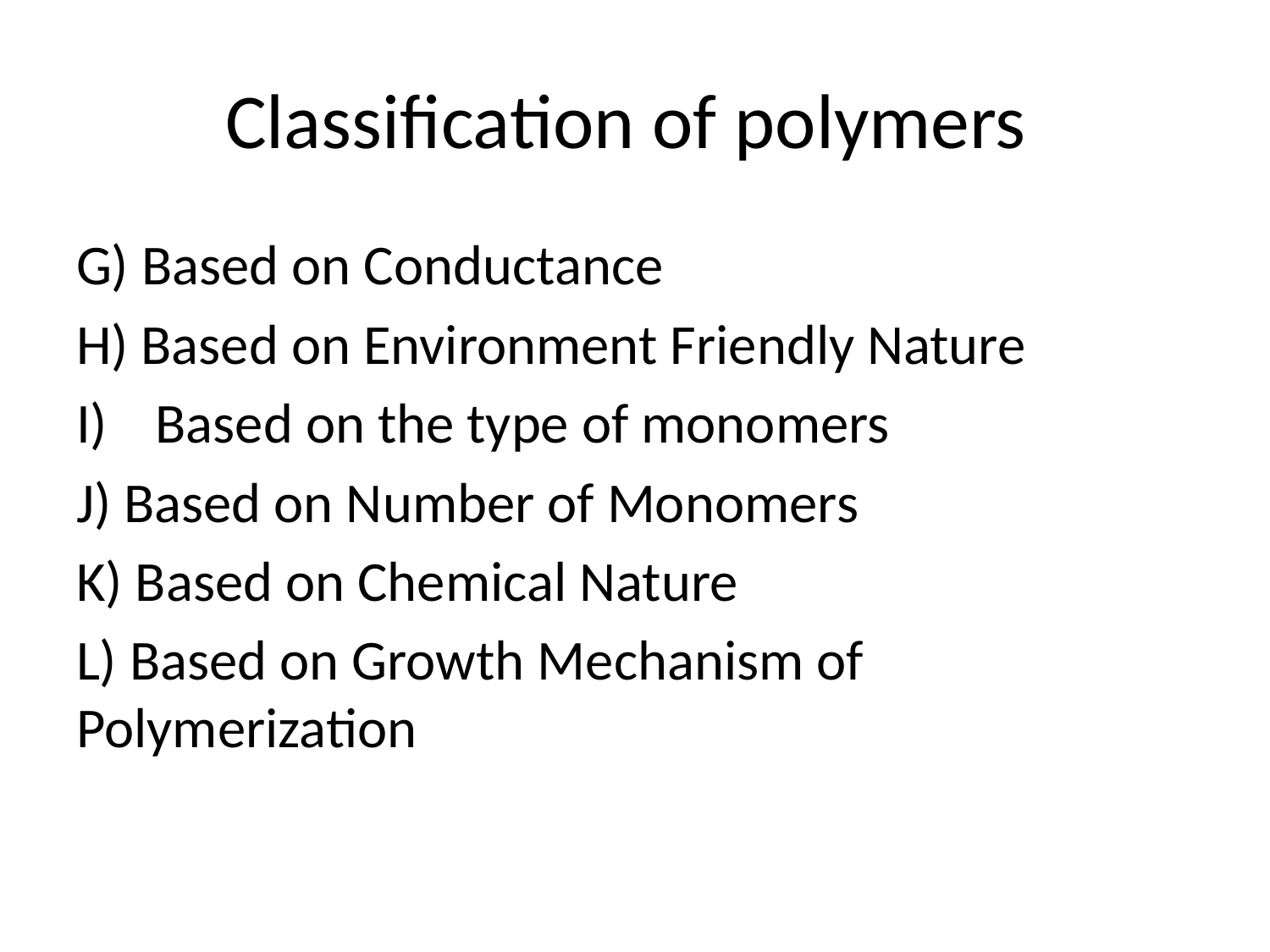

# Classification of polymers
G) Based on Conductance
H) Based on Environment Friendly Nature
Based on the type of monomers
J) Based on Number of Monomers
K) Based on Chemical Nature
L) Based on Growth Mechanism of Polymerization